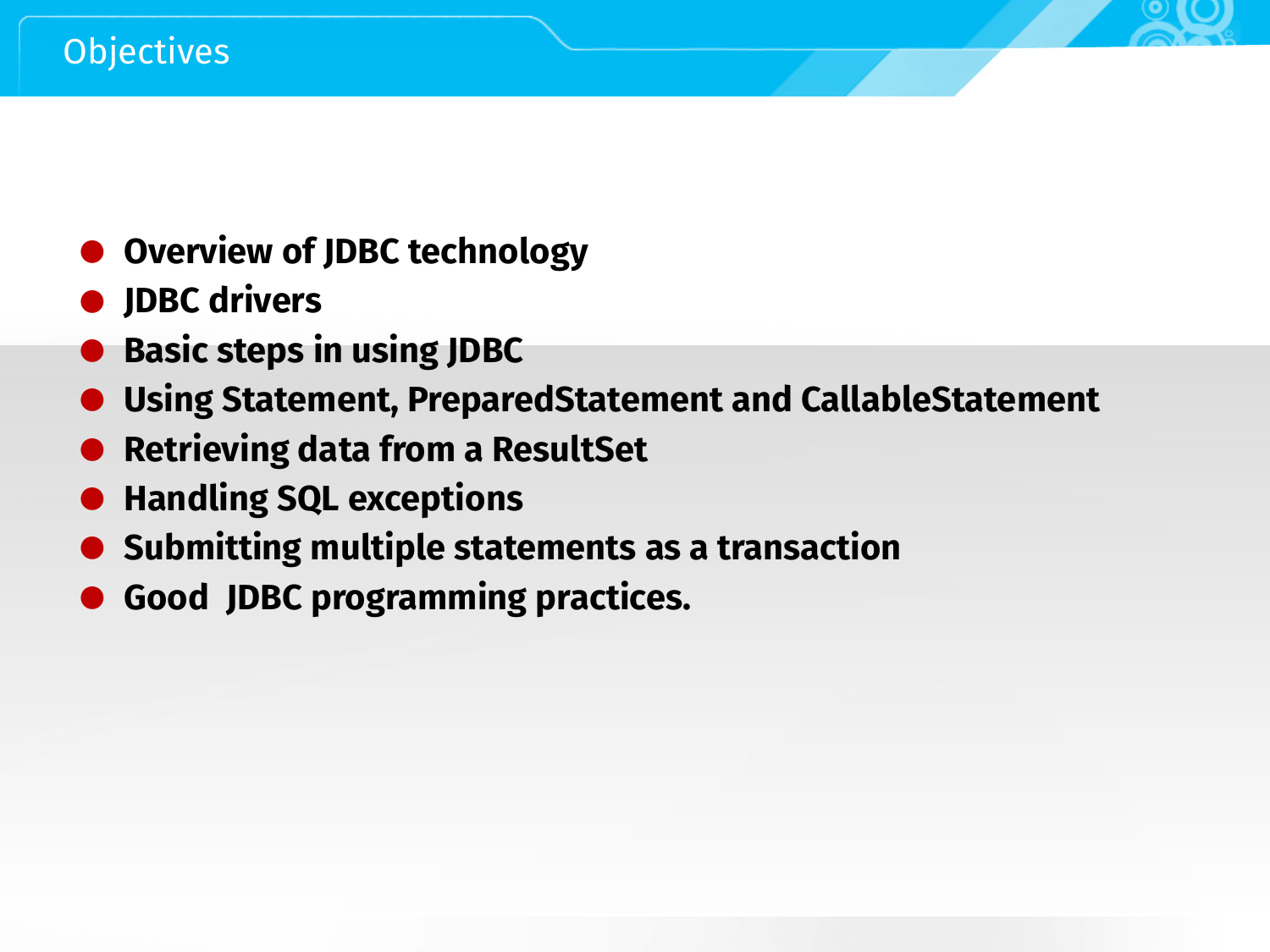

# Objectives
Overview of JDBC technology
JDBC drivers
Basic steps in using JDBC
Using Statement, PreparedStatement and CallableStatement
Retrieving data from a ResultSet
Handling SQL exceptions
Submitting multiple statements as a transaction
Good  JDBC programming practices.